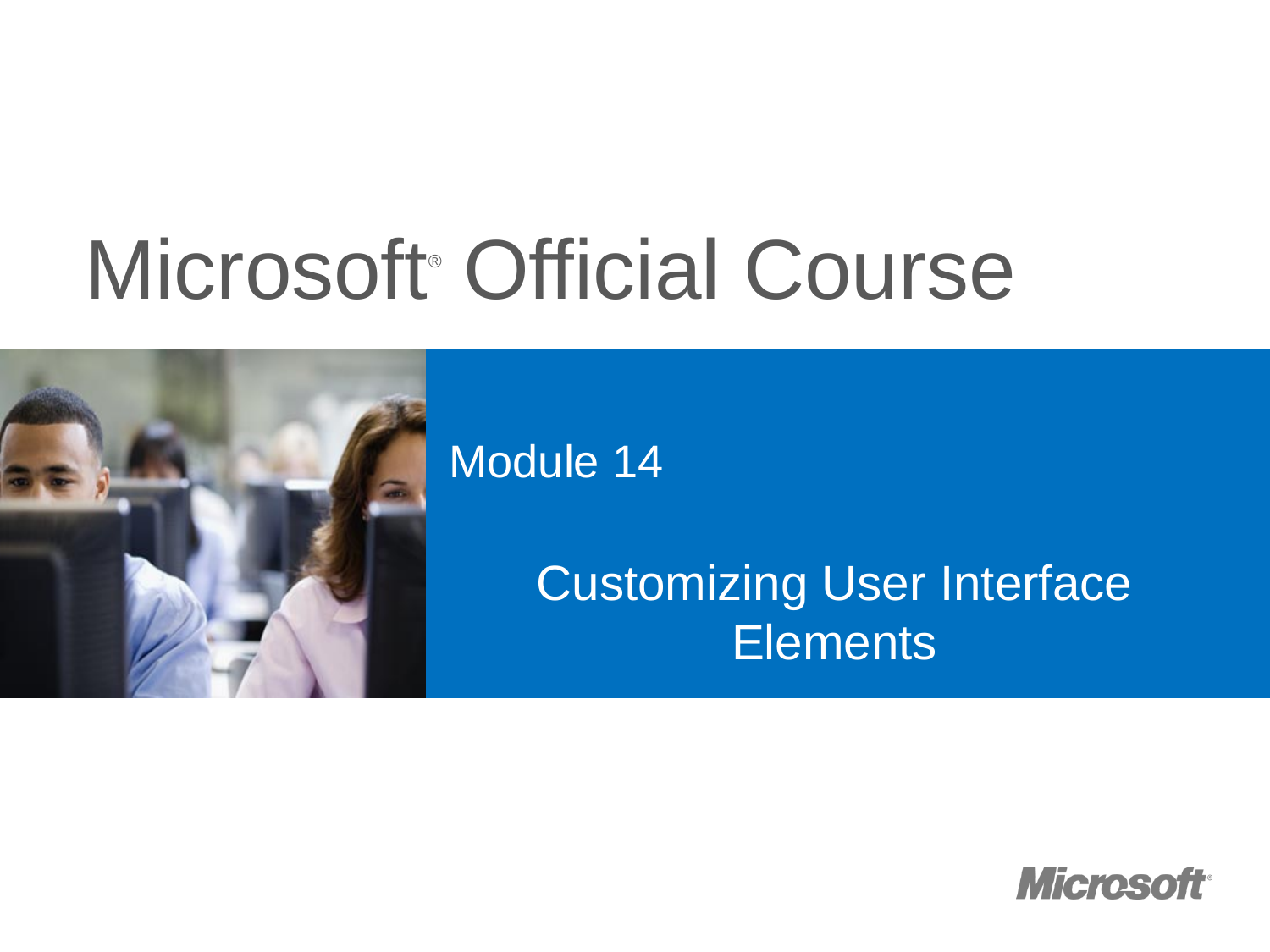

# Module 14
Customizing User Interface Elements